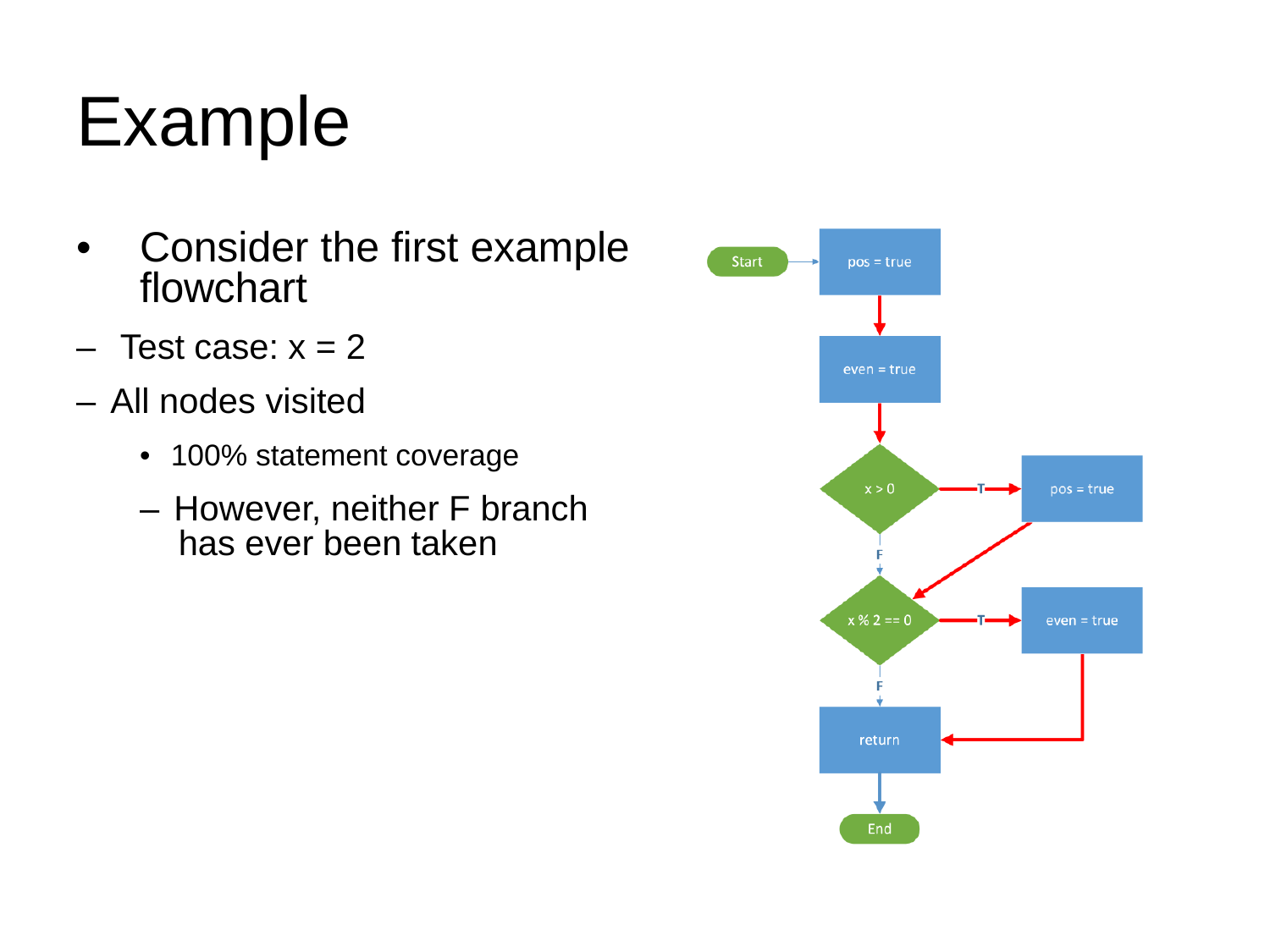

# Example

• 	Consider the first example  flowchart
–   Test case: x = 2
–  All nodes visited
•   100% statement coverage
–  However, neither F branch  has ever been taken